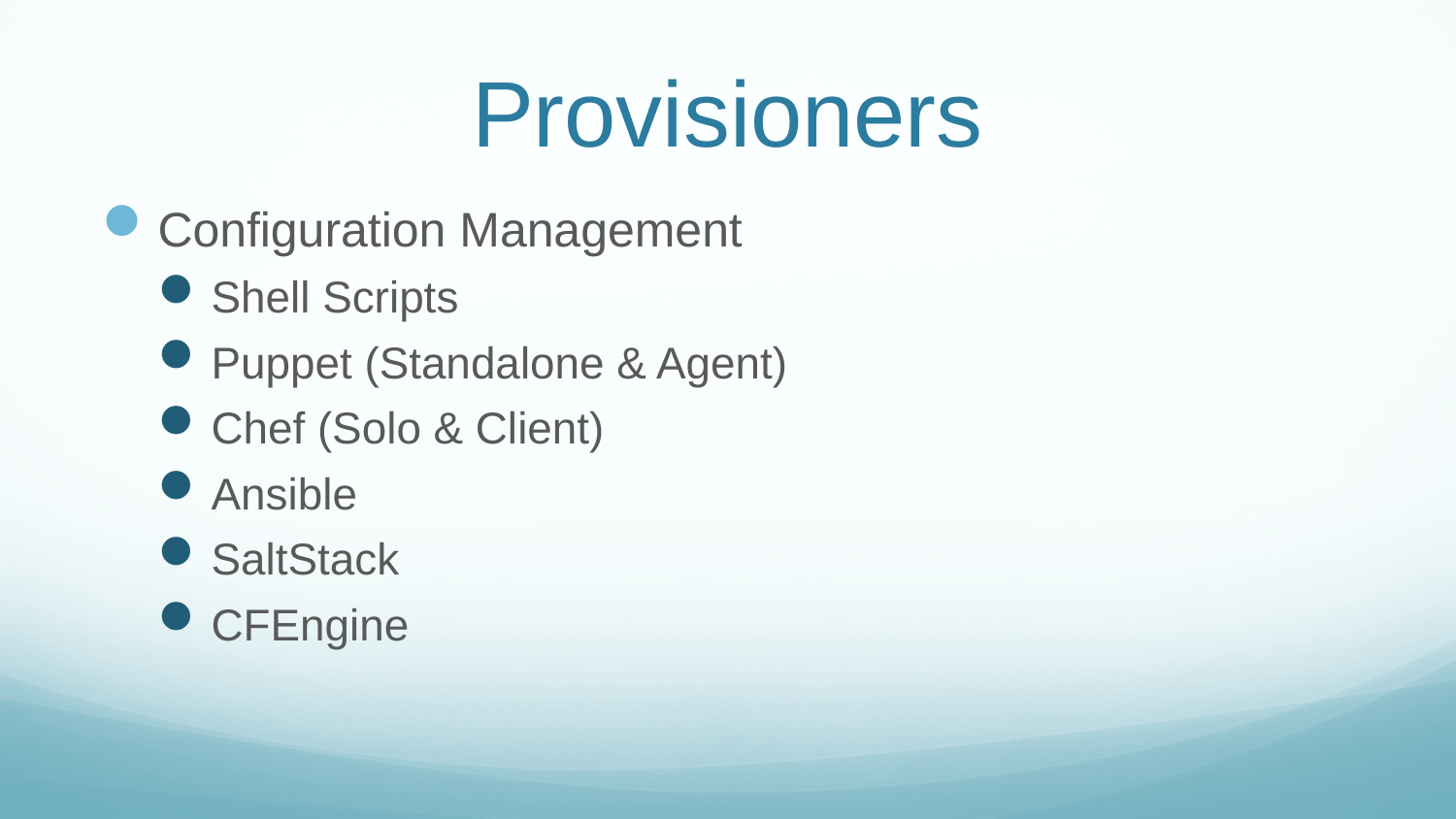

# Provisioners
Configuration Management
Shell Scripts
Puppet (Standalone & Agent)
Chef (Solo & Client)
Ansible
SaltStack
CFEngine